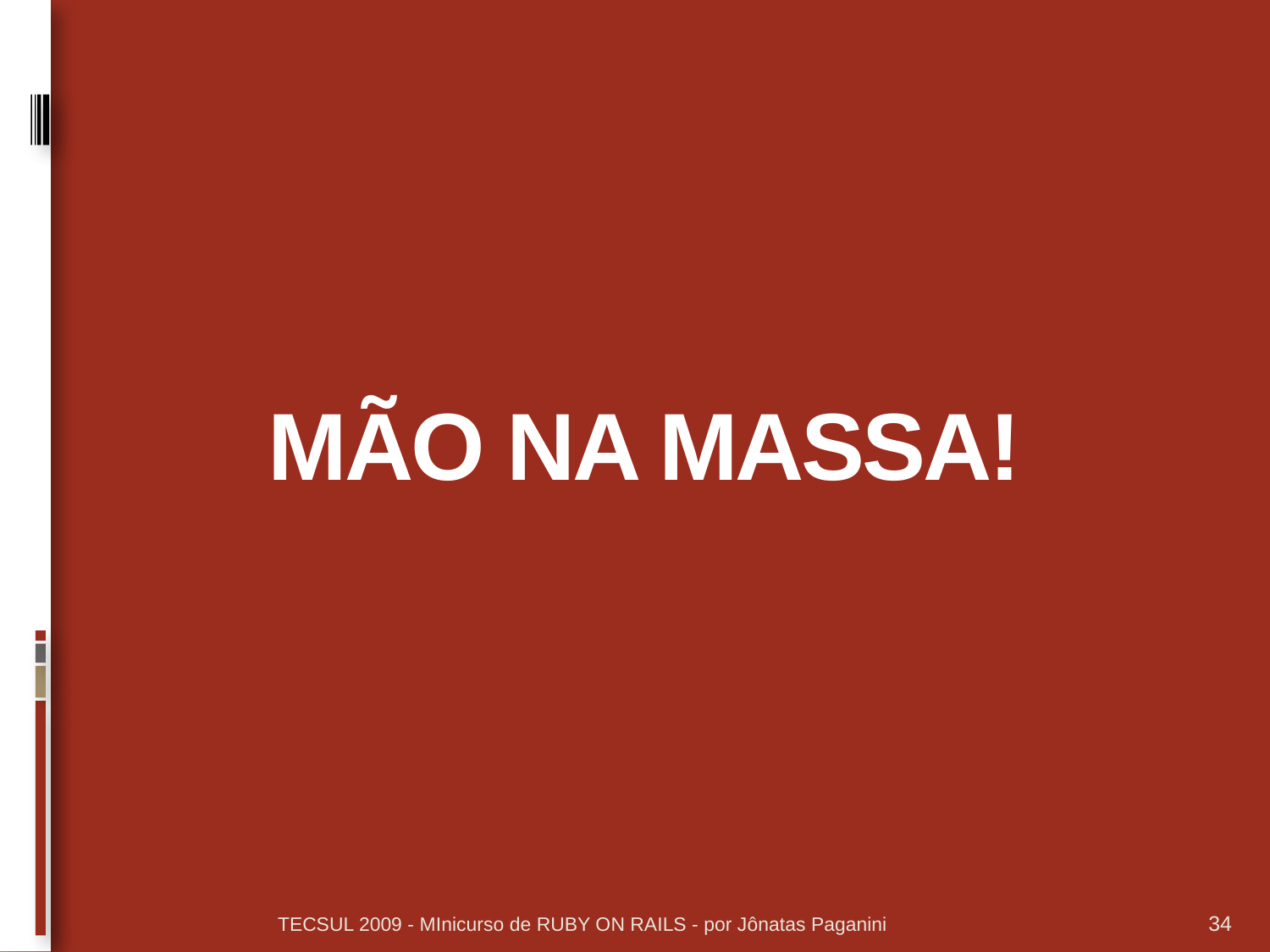

# Mão na massa!
TECSUL 2009 - MInicurso de RUBY ON RAILS - por Jônatas Paganini
34